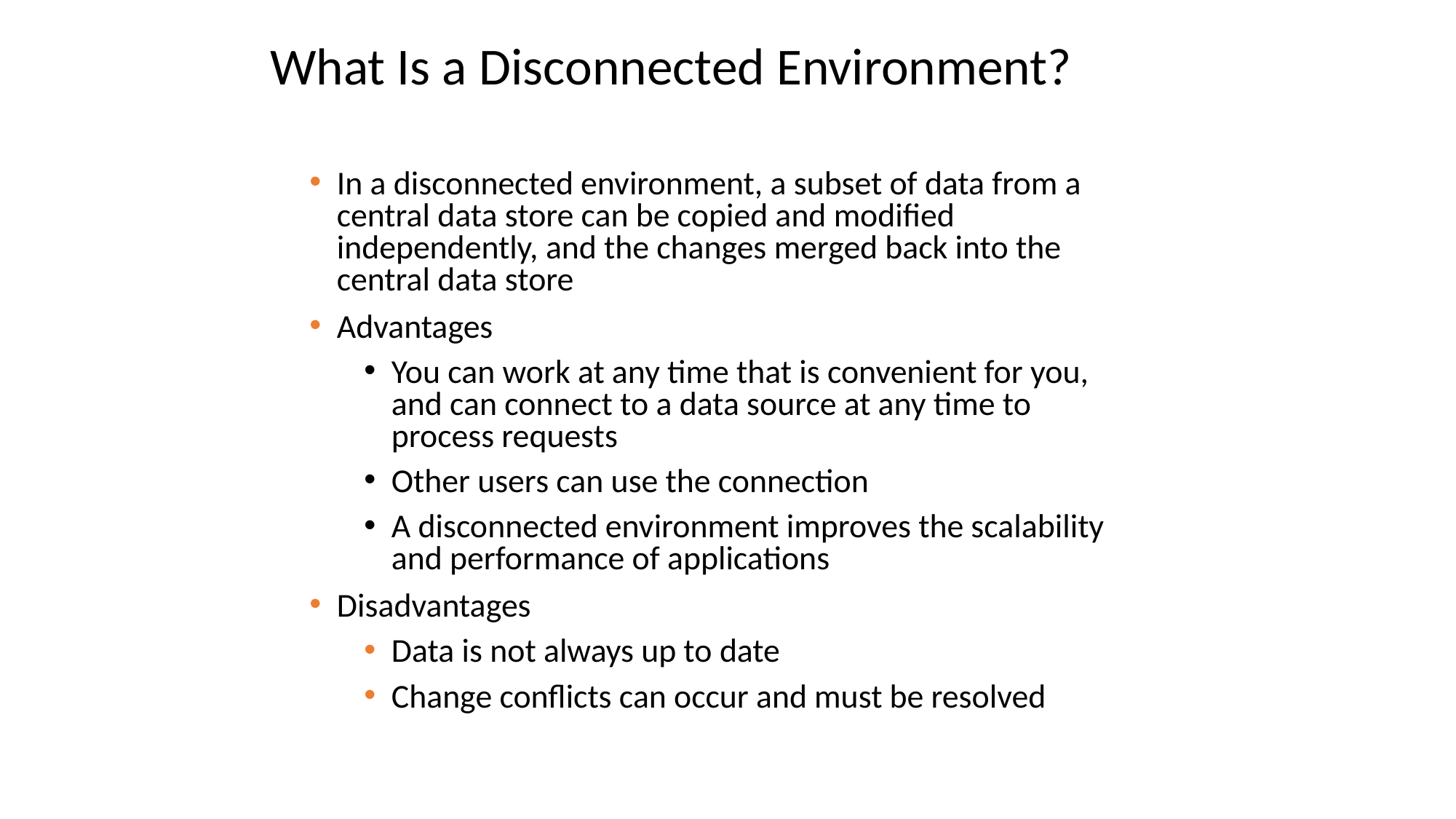

# What Is a Disconnected Environment?
In a disconnected environment, a subset of data from a central data store can be copied and modified independently, and the changes merged back into the central data store
Advantages
You can work at any time that is convenient for you, and can connect to a data source at any time to process requests
Other users can use the connection
A disconnected environment improves the scalability and performance of applications
Disadvantages
Data is not always up to date
Change conflicts can occur and must be resolved